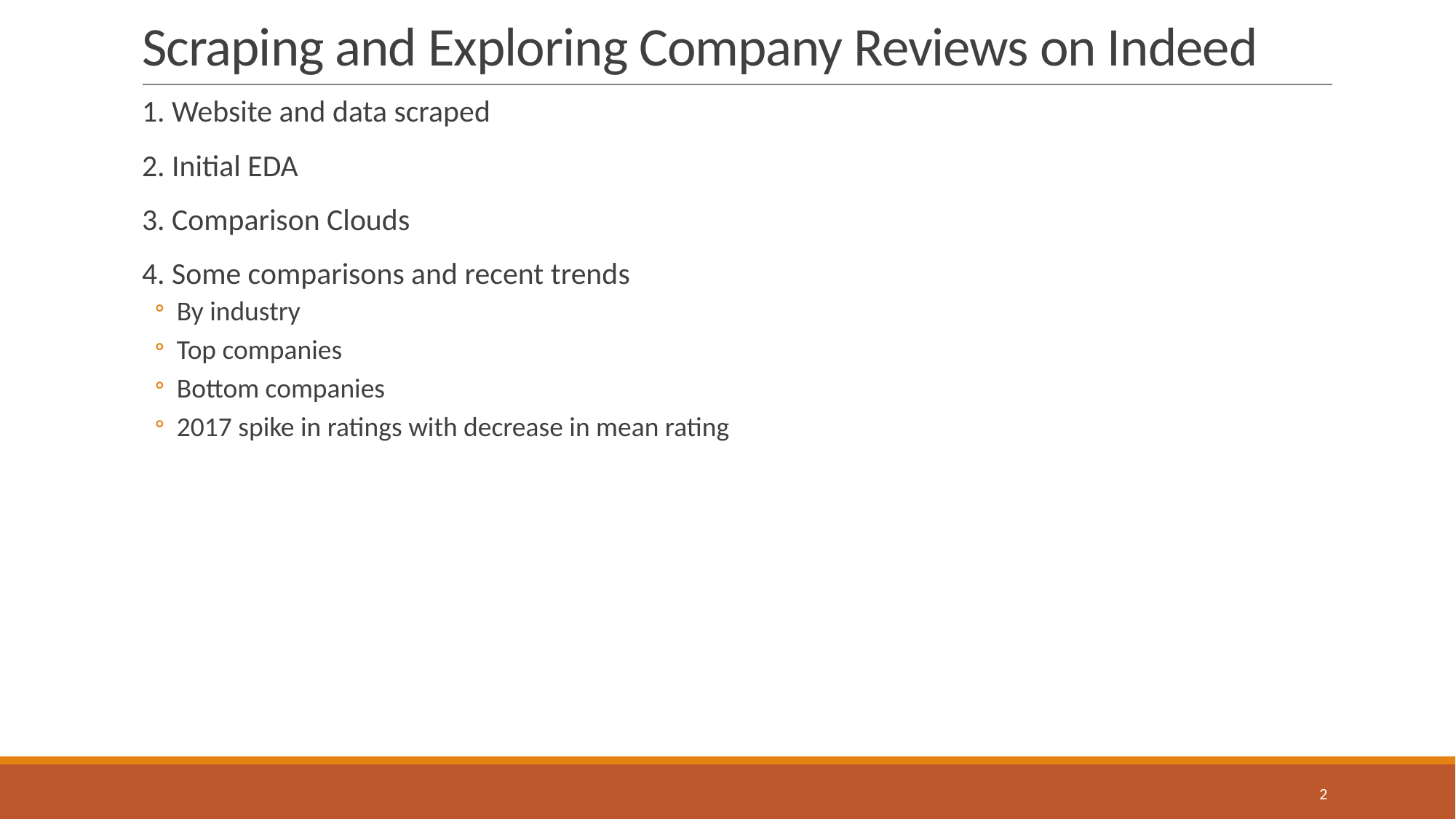

# Scraping and Exploring Company Reviews on Indeed
1. Website and data scraped
2. Initial EDA
3. Comparison Clouds
4. Some comparisons and recent trends
By industry
Top companies
Bottom companies
2017 spike in ratings with decrease in mean rating

2